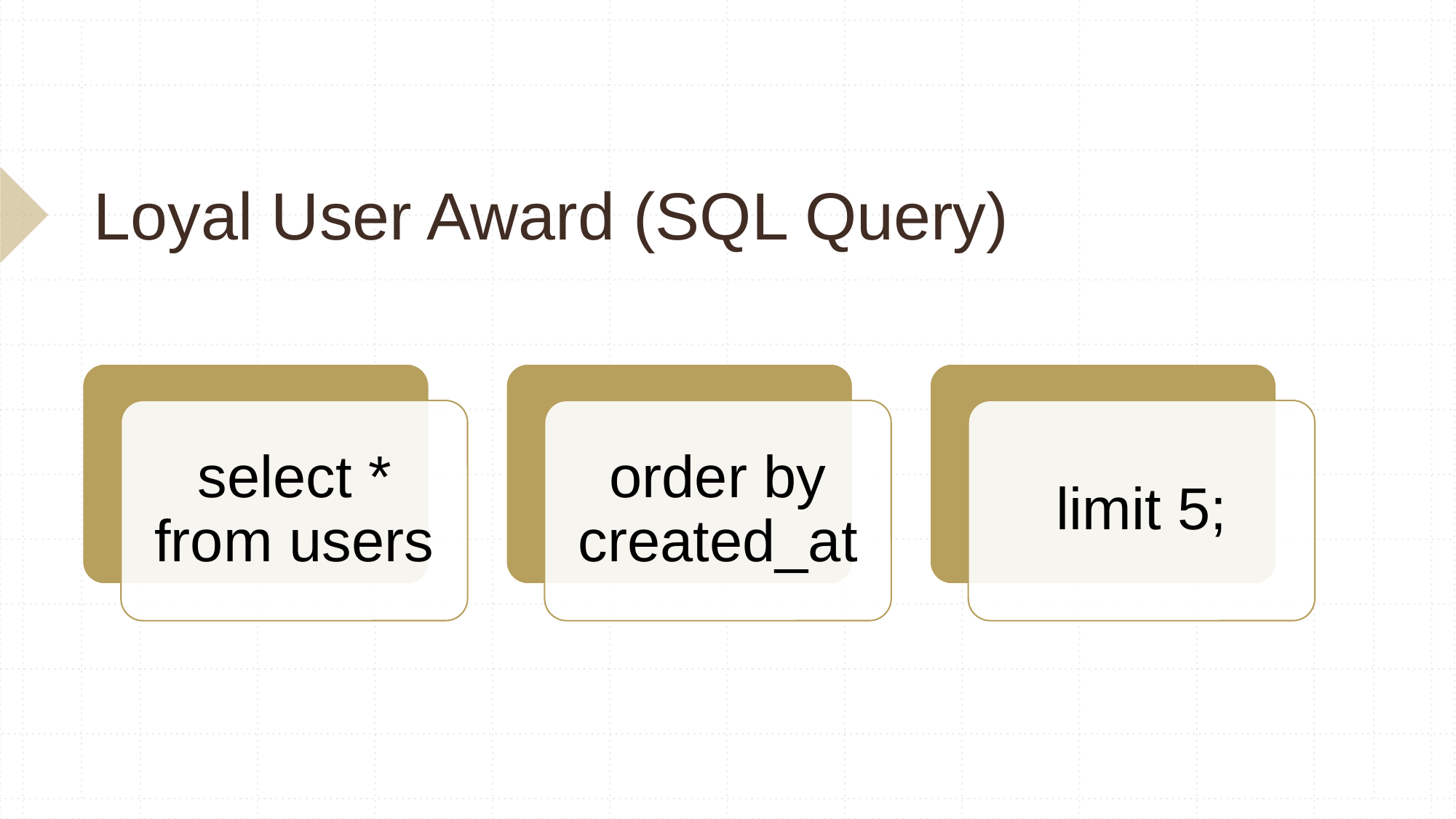

# Loyal User Award (SQL Query)

select * from users
order by created_at
limit 5;